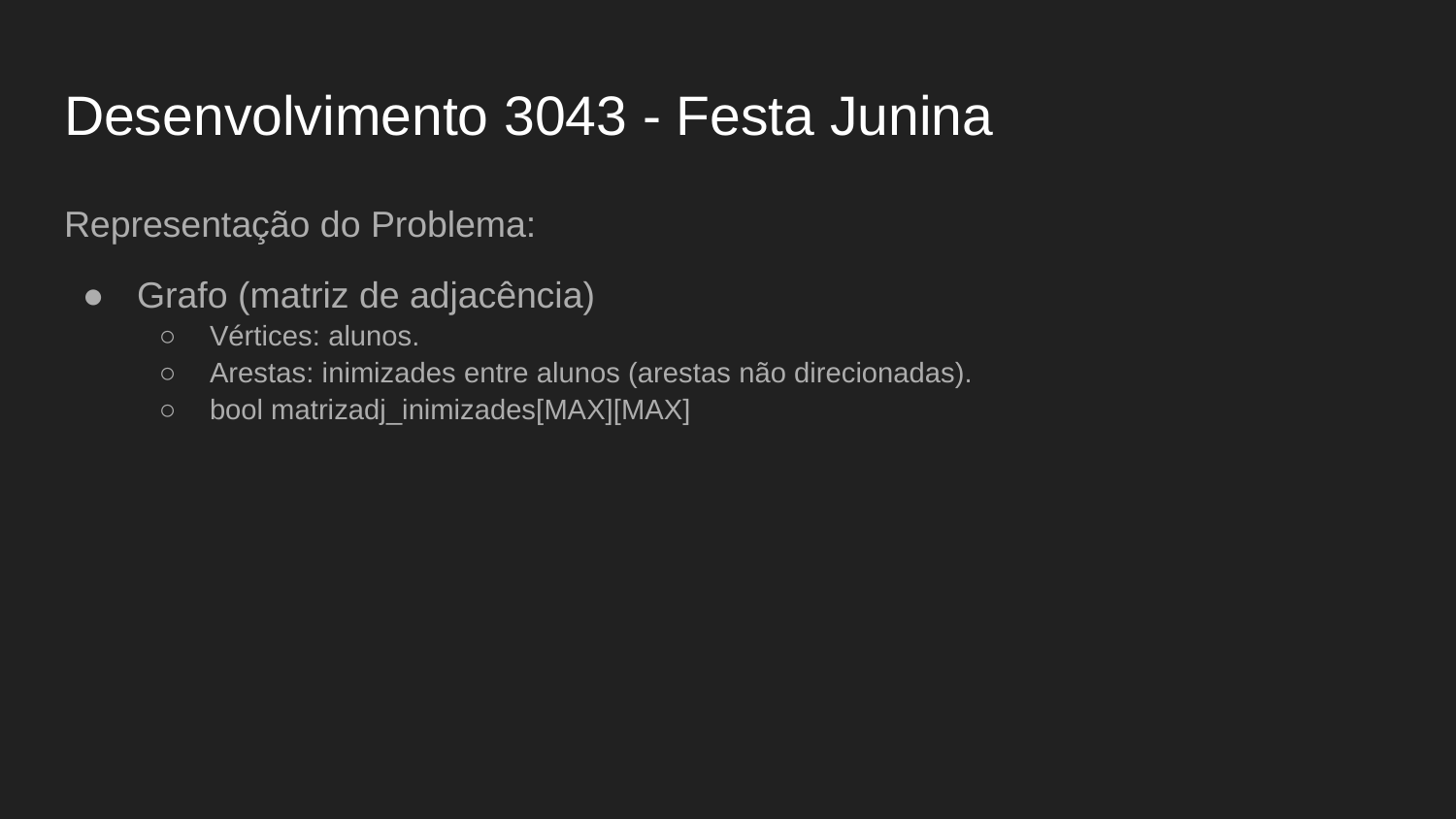

# Desenvolvimento 3043 - Festa Junina

Representação do Problema:
Grafo (matriz de adjacência)
Vértices: alunos.
Arestas: inimizades entre alunos (arestas não direcionadas).
bool matrizadj_inimizades[MAX][MAX]